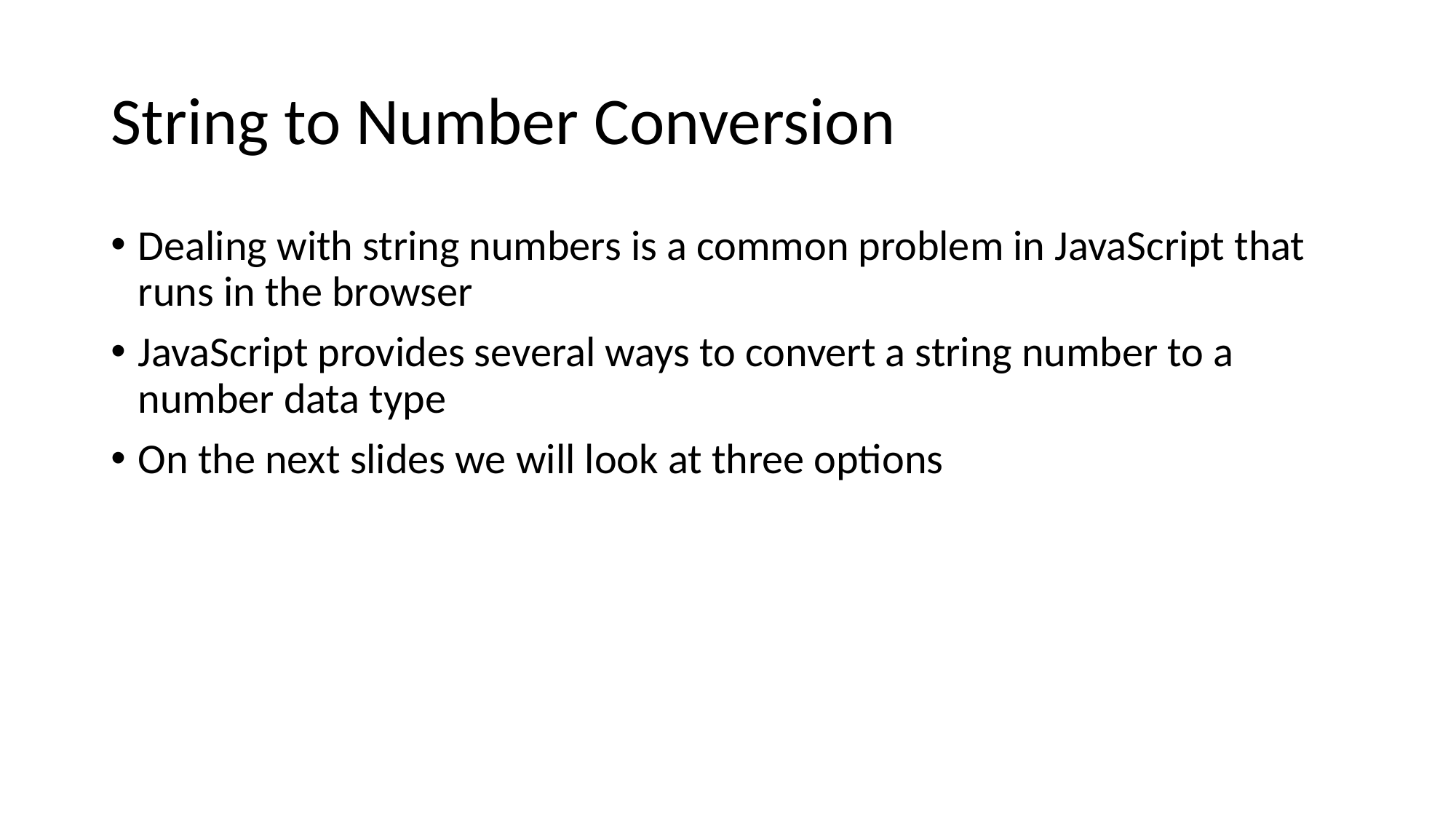

# String to Number Conversion
Dealing with string numbers is a common problem in JavaScript that runs in the browser
JavaScript provides several ways to convert a string number to a number data type
On the next slides we will look at three options